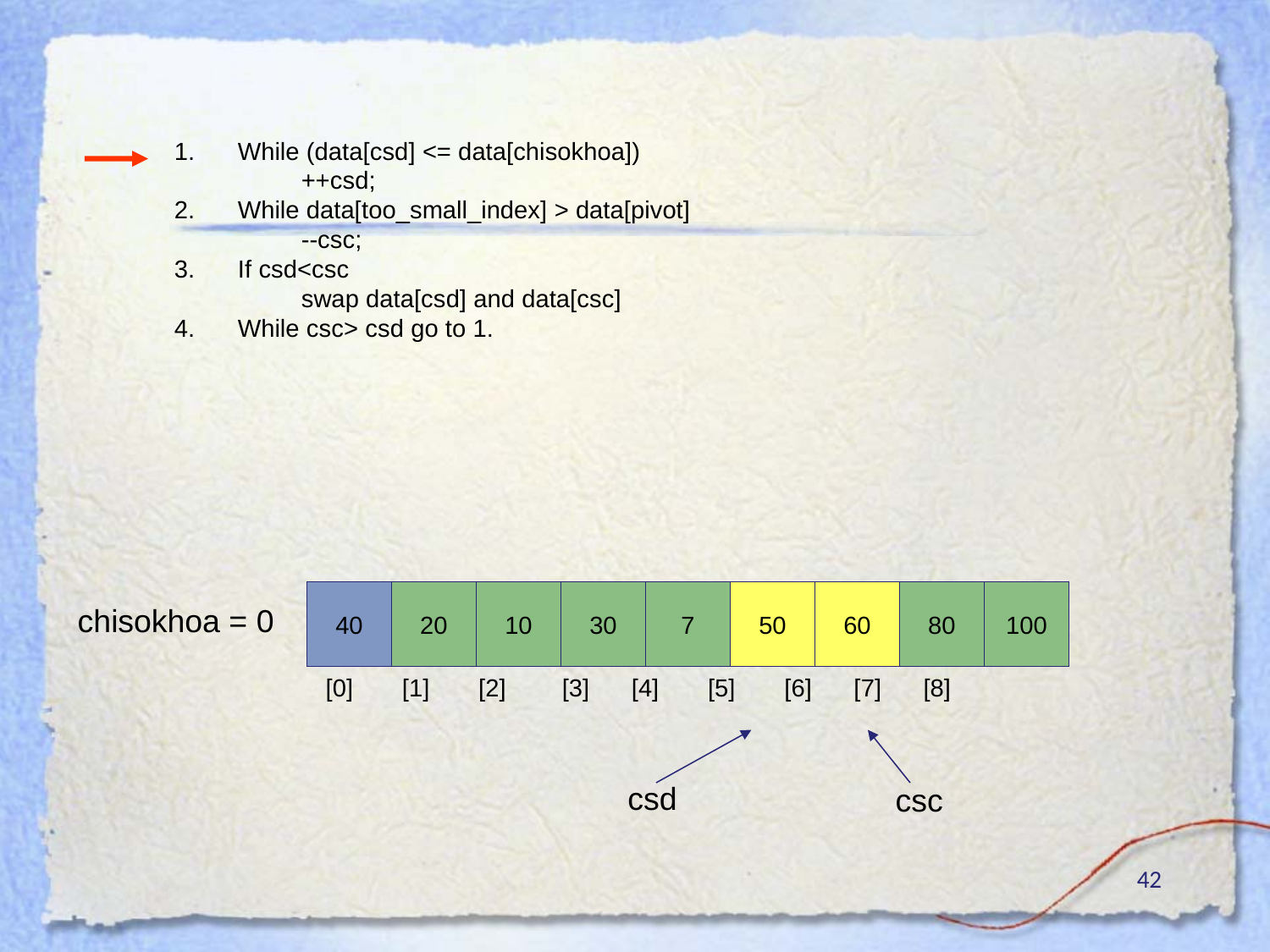

While (data[csd] <= data[chisokhoa])
	++csd;
While data[too_small_index] > data[pivot]
	--csc;
If csd<csc
	swap data[csd] and data[csc]
While csc> csd go to 1.

40
20
10
30
7
50
60
80
100
chisokhoa = 0
[0]       [1]       [2]        [3]      [4]       [5]       [6]      [7]      [8]

csd
csc
42